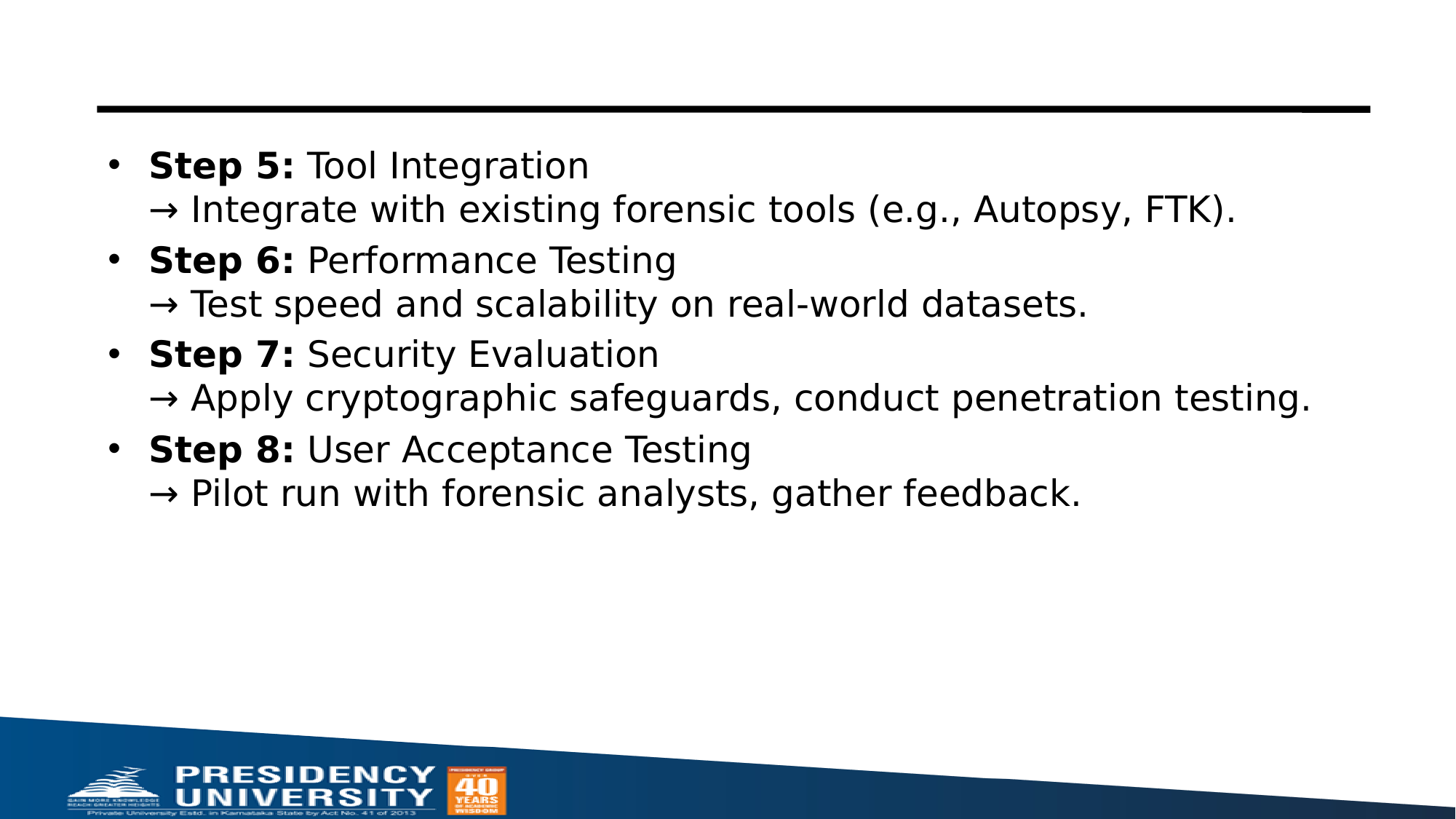

Step 5: Tool Integration
→ Integrate with existing forensic tools (e.g., Autopsy, FTK).
Step 6: Performance Testing
→ Test speed and scalability on real-world datasets.
Step 7: Security Evaluation
→ Apply cryptographic safeguards, conduct penetration testing.
Step 8: User Acceptance Testing
→ Pilot run with forensic analysts, gather feedback.